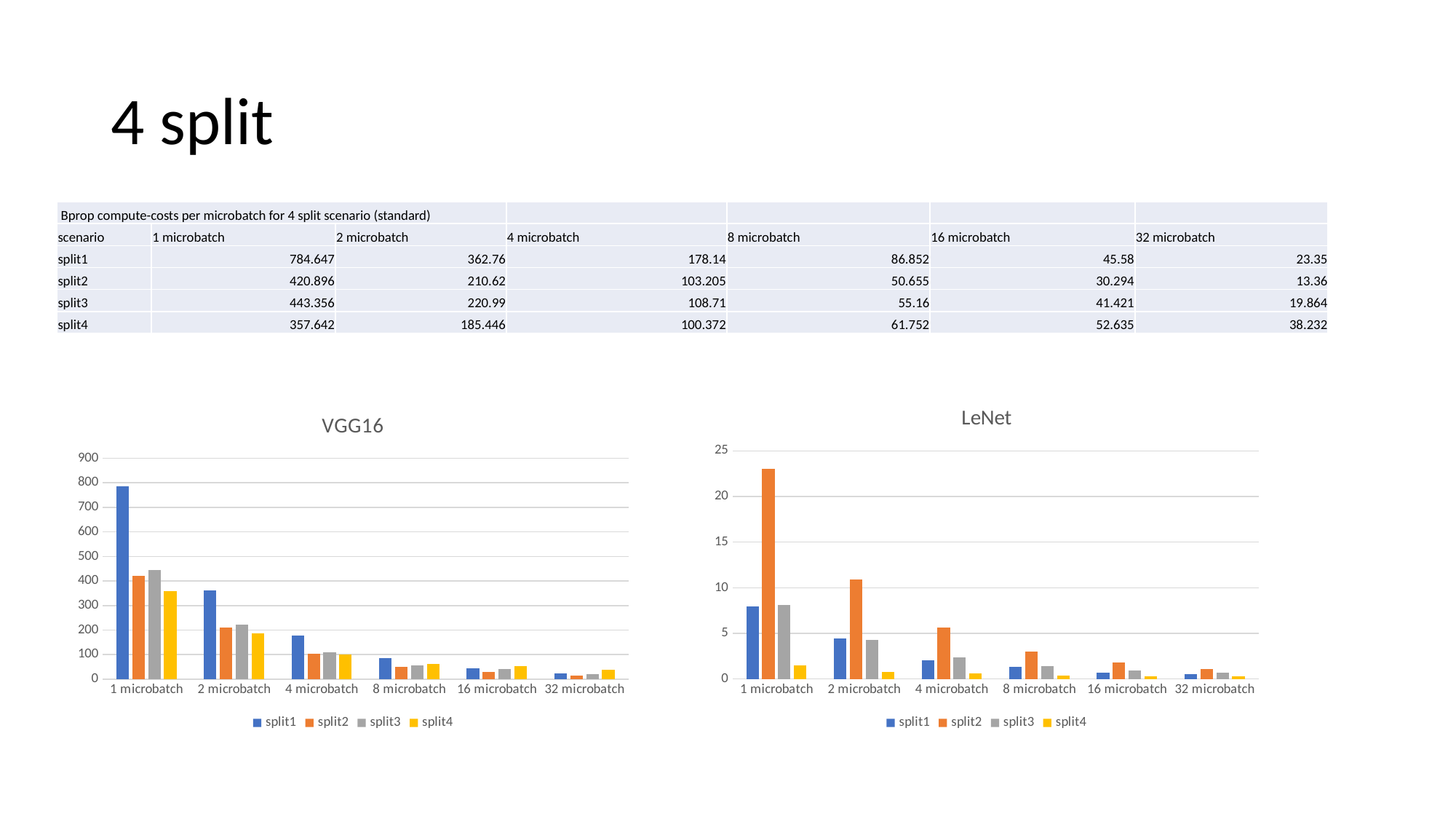

# 4 split
| Bprop compute-costs per microbatch for 4 split scenario (standard) |  |  |  |  |  |  |
| --- | --- | --- | --- | --- | --- | --- |
| scenario | 1 microbatch | 2 microbatch | 4 microbatch | 8 microbatch | 16 microbatch | 32 microbatch |
| split1 | 784.647 | 362.76 | 178.14 | 86.852 | 45.58 | 23.35 |
| split2 | 420.896 | 210.62 | 103.205 | 50.655 | 30.294 | 13.36 |
| split3 | 443.356 | 220.99 | 108.71 | 55.16 | 41.421 | 19.864 |
| split4 | 357.642 | 185.446 | 100.372 | 61.752 | 52.635 | 38.232 |

### Chart: LeNet

| Category | split1 | split2 | split3 | split4 |
|---|---|---|---|---|
| 1 microbatch | 7.981 | 23.011 | 8.142 | 1.483 |
| 2 microbatch | 4.464 | 10.92 | 4.301 | 0.8075 |
| 4 microbatch | 2.078 | 5.6615 | 2.367 | 0.57725 |
| 8 microbatch | 1.3075 | 3.039 | 1.435 | 0.412 |
| 16 microbatch | 0.714 | 1.799 | 0.9143 | 0.315 |
| 32 microbatch | 0.5235 | 1.088 | 0.667 | 0.268 |

### Chart: VGG16

| Category | split1 | split2 | split3 | split4 |
|---|---|---|---|---|
| 1 microbatch | 784.647 | 420.896 | 443.356 | 357.642 |
| 2 microbatch | 362.76 | 210.62 | 220.99 | 185.446 |
| 4 microbatch | 178.14 | 103.205 | 108.71 | 100.372 |
| 8 microbatch | 86.852 | 50.655 | 55.16 | 61.752 |
| 16 microbatch | 45.58 | 30.294 | 41.421 | 52.635 |
| 32 microbatch | 23.35 | 13.36 | 19.864 | 38.232 |